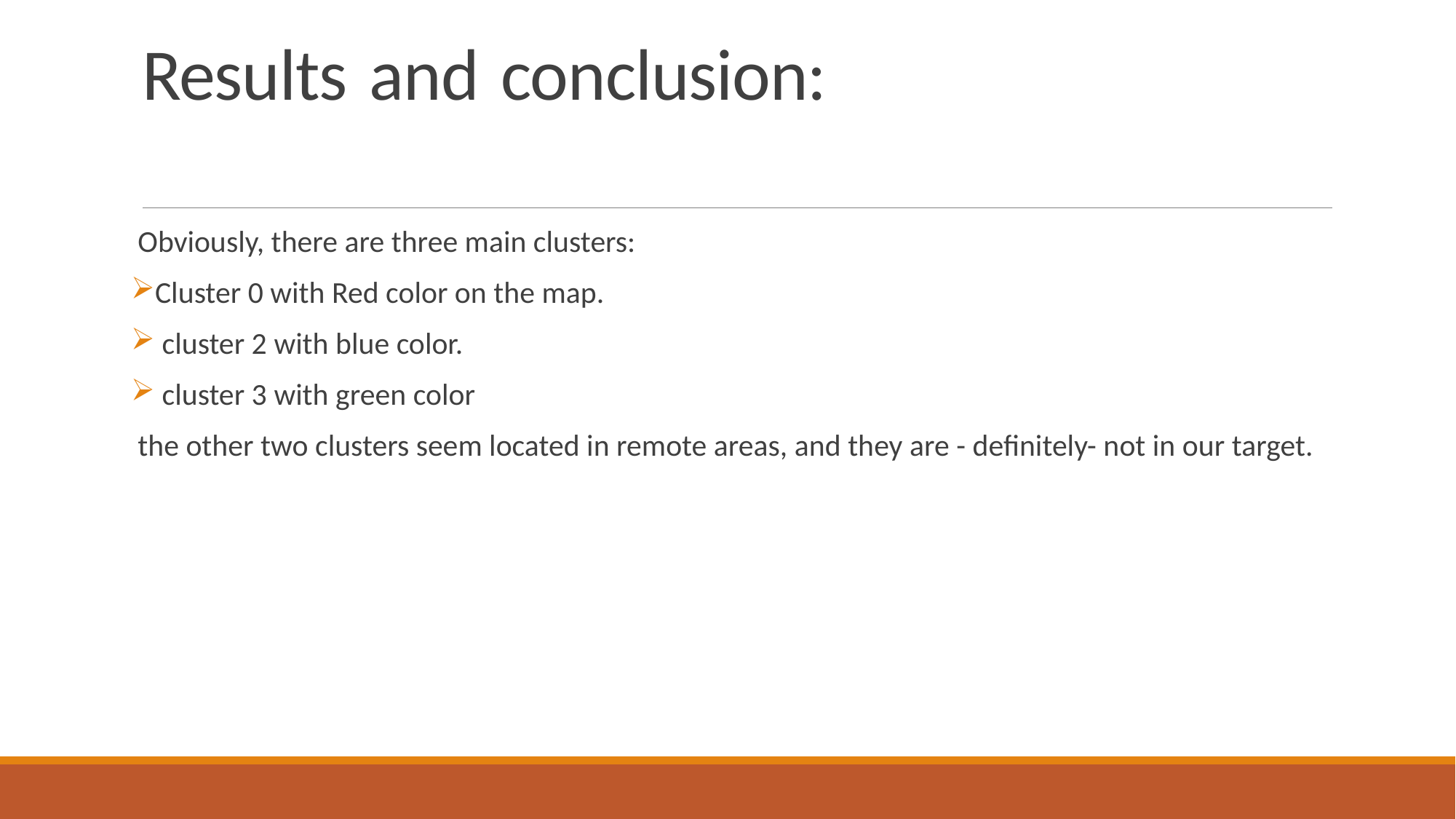

# Results  and  conclusion:
Obviously, there are three main clusters:
Cluster 0 with Red color on the map.
 cluster 2 with blue color.
 cluster 3 with green color
the other two clusters seem located in remote areas, and they are - definitely- not in our target.